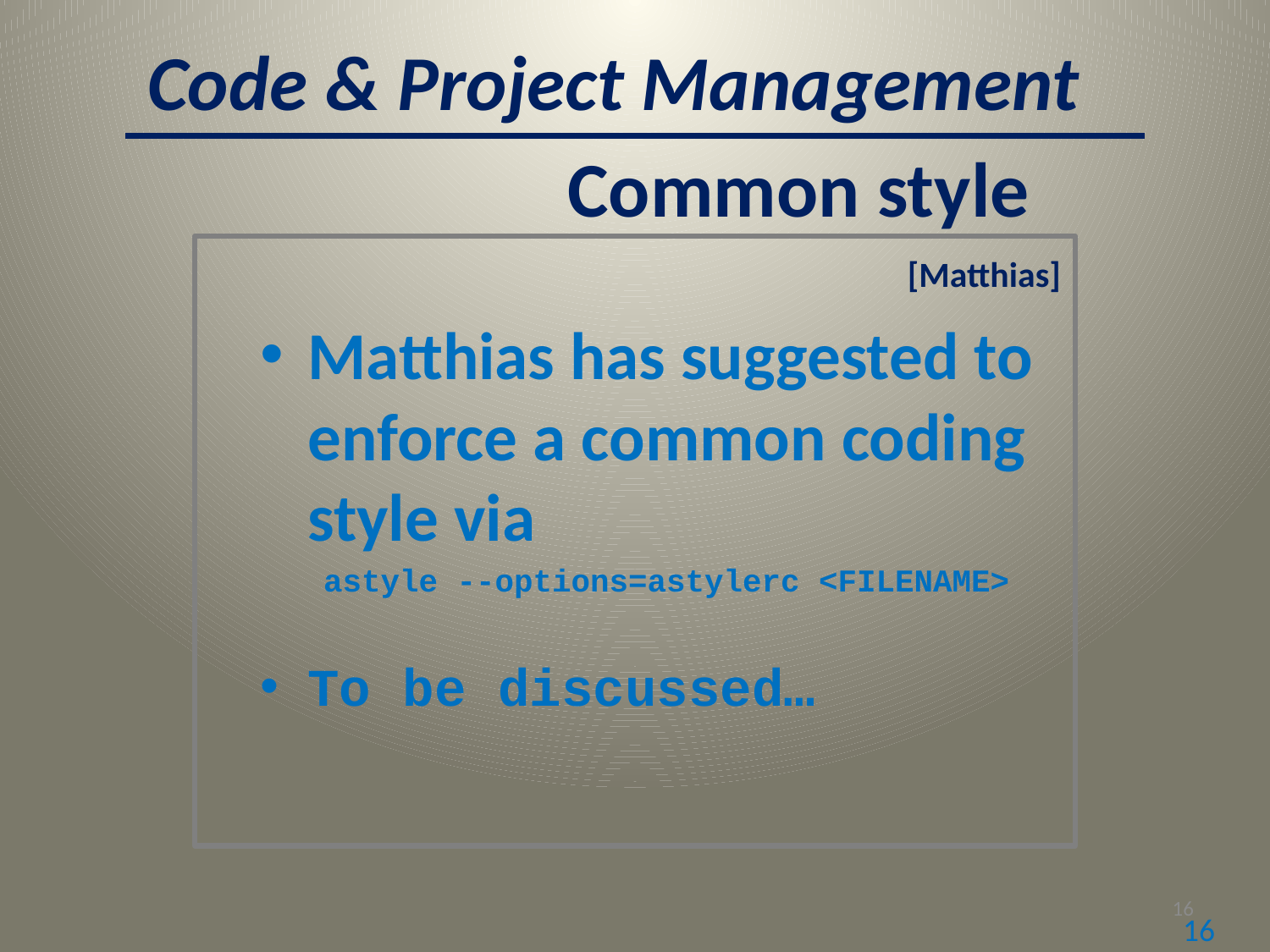

Code & Project Management
Common style

Matthias has suggested to enforce a common coding style via
astyle --options=astylerc <FILENAME>

To be discussed…

[Matthias]
16
16